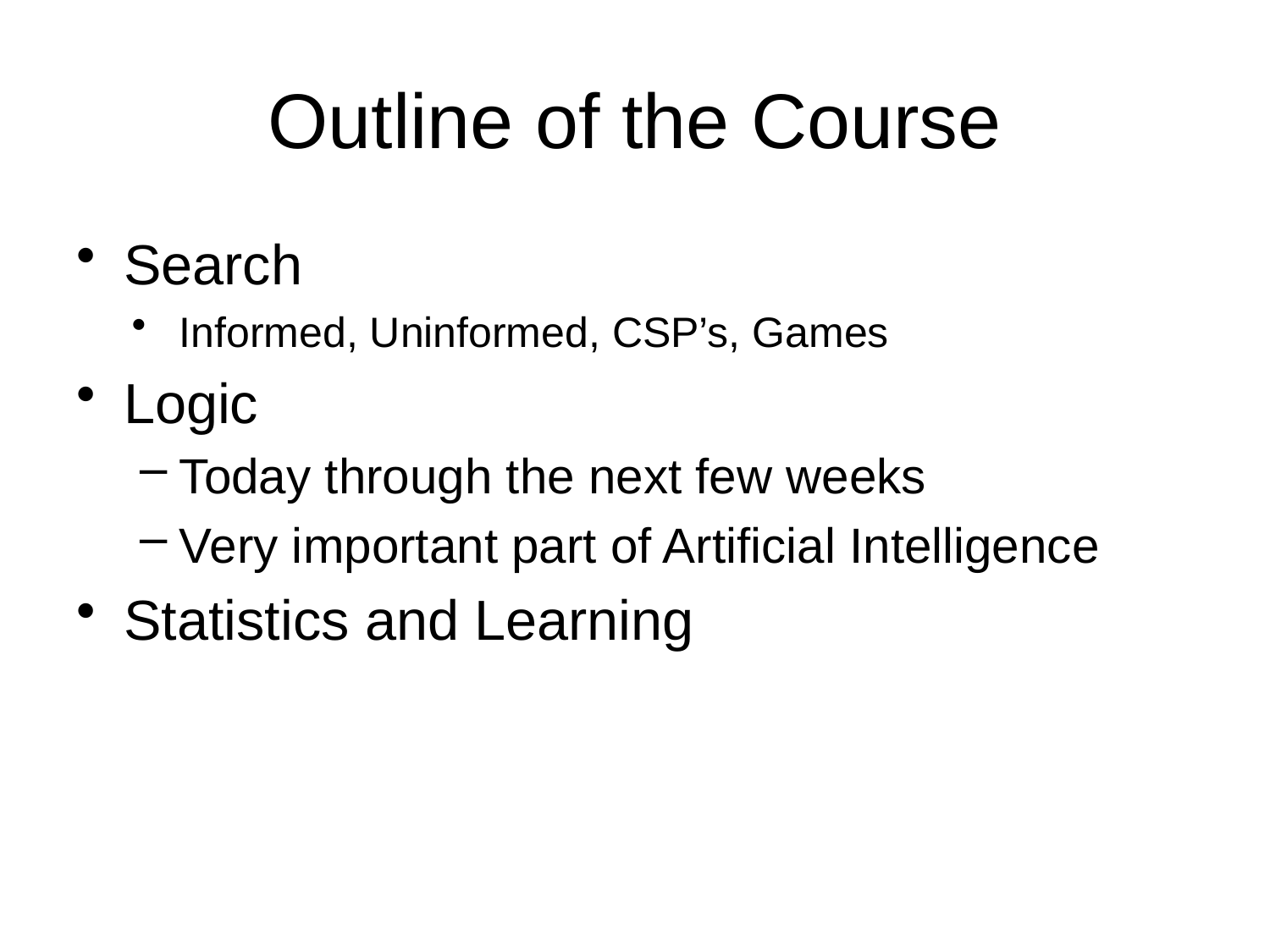

# Outline of the Course
Search
Informed, Uninformed, CSP’s, Games
Logic
Today through the next few weeks
Very important part of Artificial Intelligence
Statistics and Learning